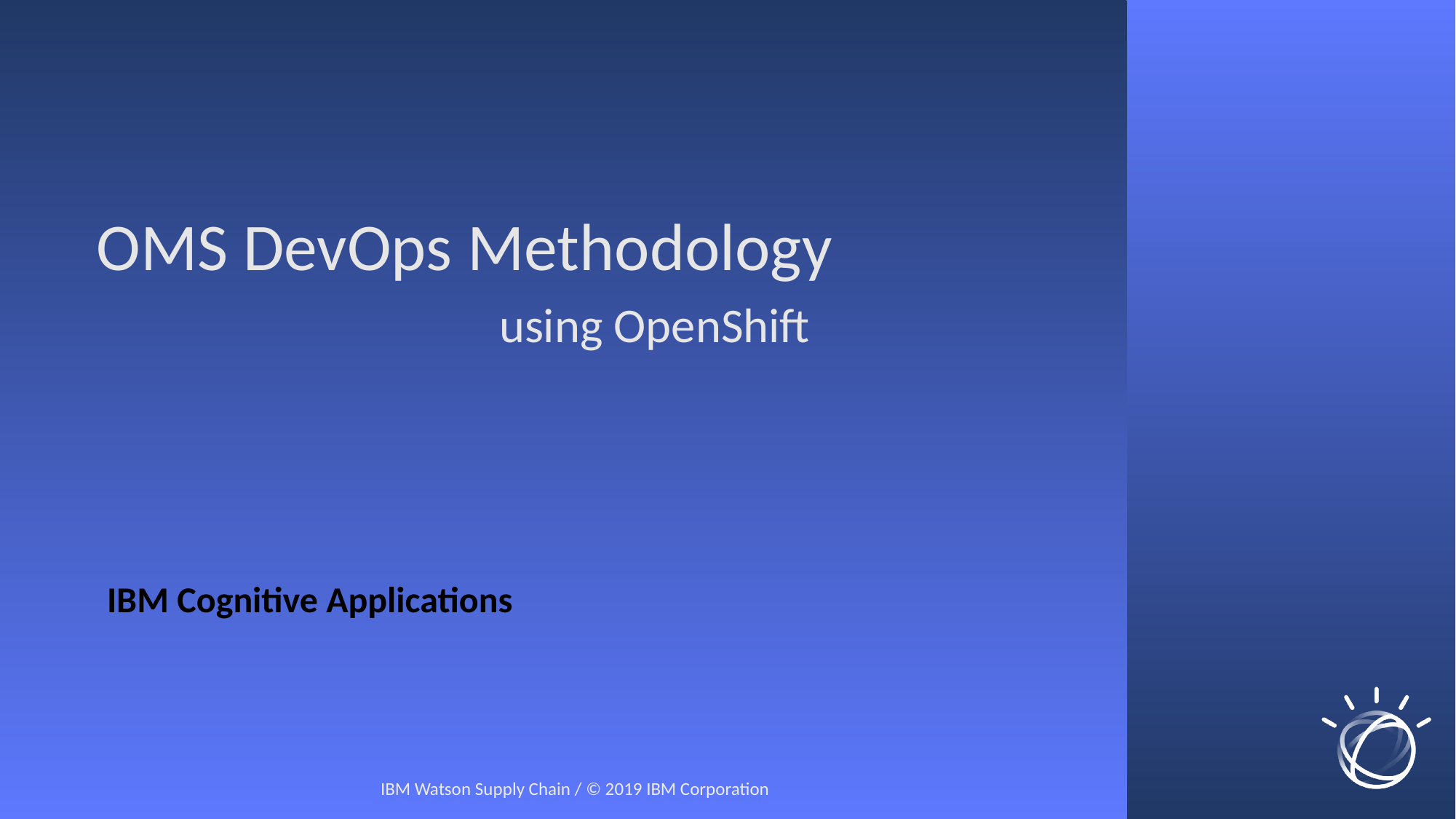

# OMS DevOps Methodology using OpenShift
IBM Cognitive Applications
IBM Watson Supply Chain / © 2019 IBM Corporation